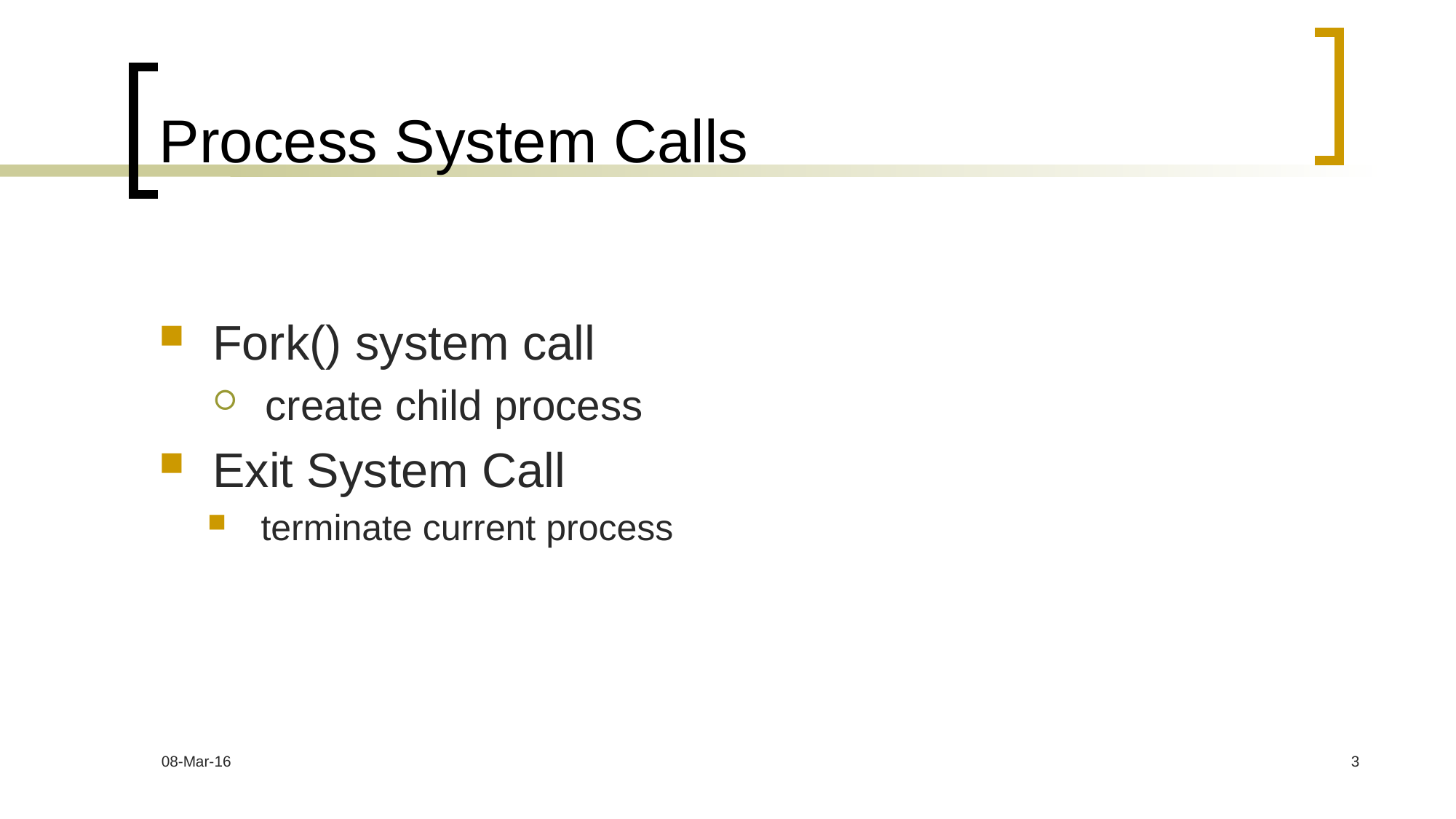

# Process System Calls
Fork() system call
create child process
Exit System Call
terminate current process
08-Mar-16
3